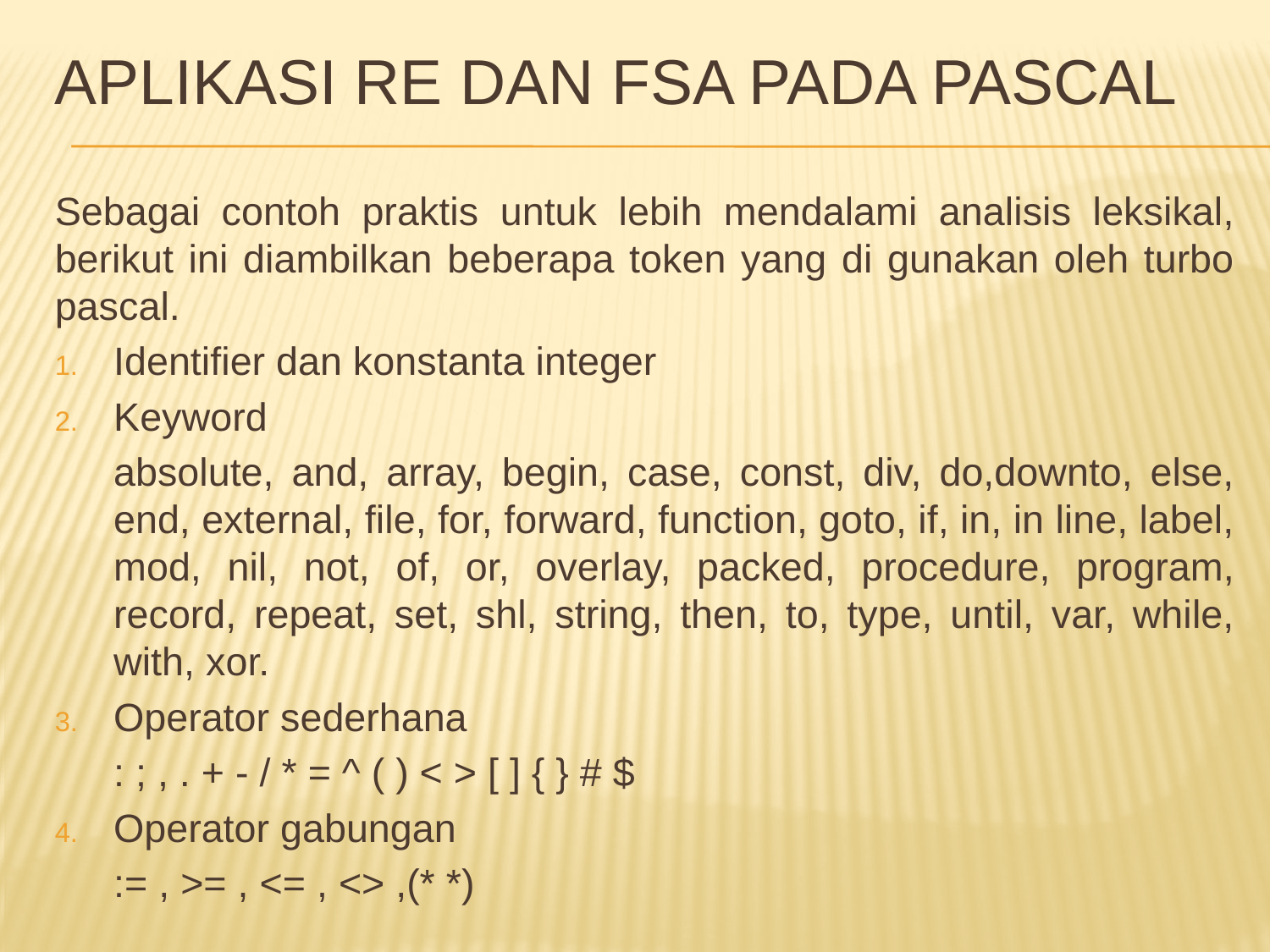

# Aplikasi RE dan FSA pada pascal
Sebagai contoh praktis untuk lebih mendalami analisis leksikal, berikut ini diambilkan beberapa token yang di gunakan oleh turbo pascal.
Identifier dan konstanta integer
Keyword
	absolute, and, array, begin, case, const, div, do,downto, else, end, external, file, for, forward, function, goto, if, in, in line, label, mod, nil, not, of, or, overlay, packed, procedure, program, record, repeat, set, shl, string, then, to, type, until, var, while, with, xor.
Operator sederhana
	: ; , . + - / * = ^ ( ) < > [ ] { } # $
Operator gabungan
	:= , >= , <= , <> ,(* *)